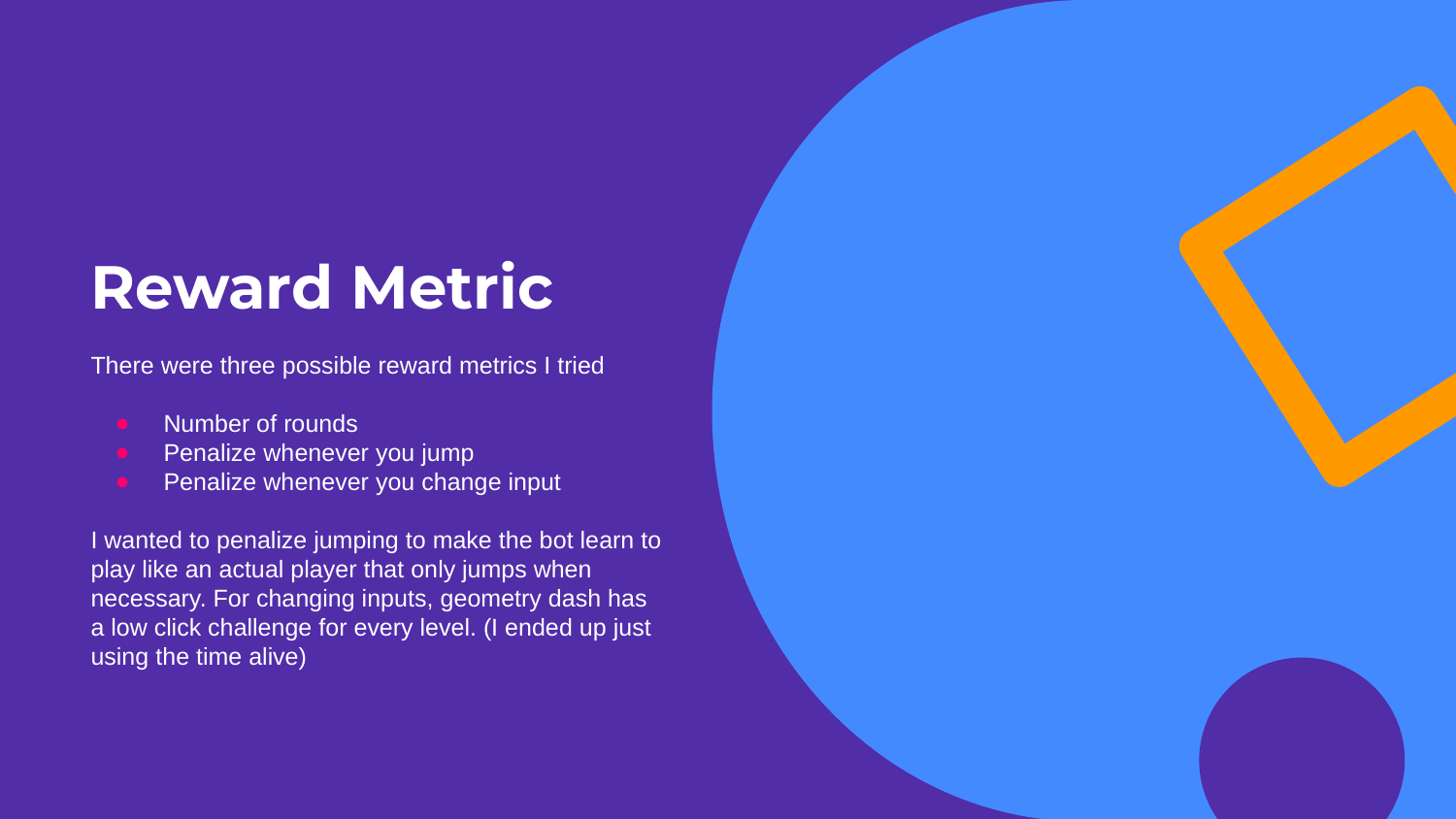

# Reward Metric
There were three possible reward metrics I tried
Number of rounds
Penalize whenever you jump
Penalize whenever you change input

I wanted to penalize jumping to make the bot learn to play like an actual player that only jumps when necessary. For changing inputs, geometry dash has a low click challenge for every level. (I ended up just using the time alive)